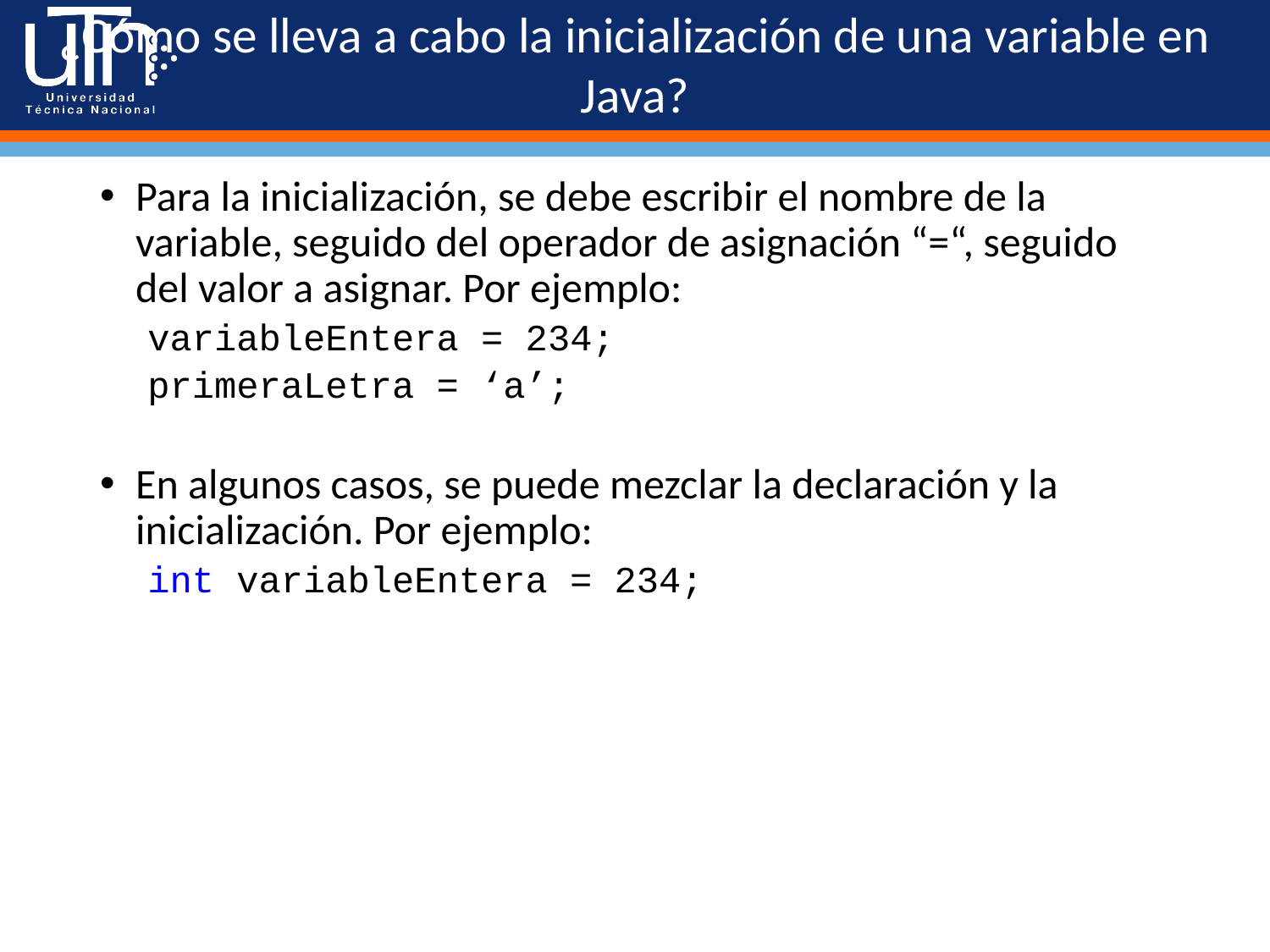

# ¿Cómo se lleva a cabo la inicialización de una variable en Java?
Para la inicialización, se debe escribir el nombre de la variable, seguido del operador de asignación “=“, seguido del valor a asignar. Por ejemplo:
variableEntera = 234;
primeraLetra = ‘a’;

En algunos casos, se puede mezclar la declaración y la inicialización. Por ejemplo:
int variableEntera = 234;